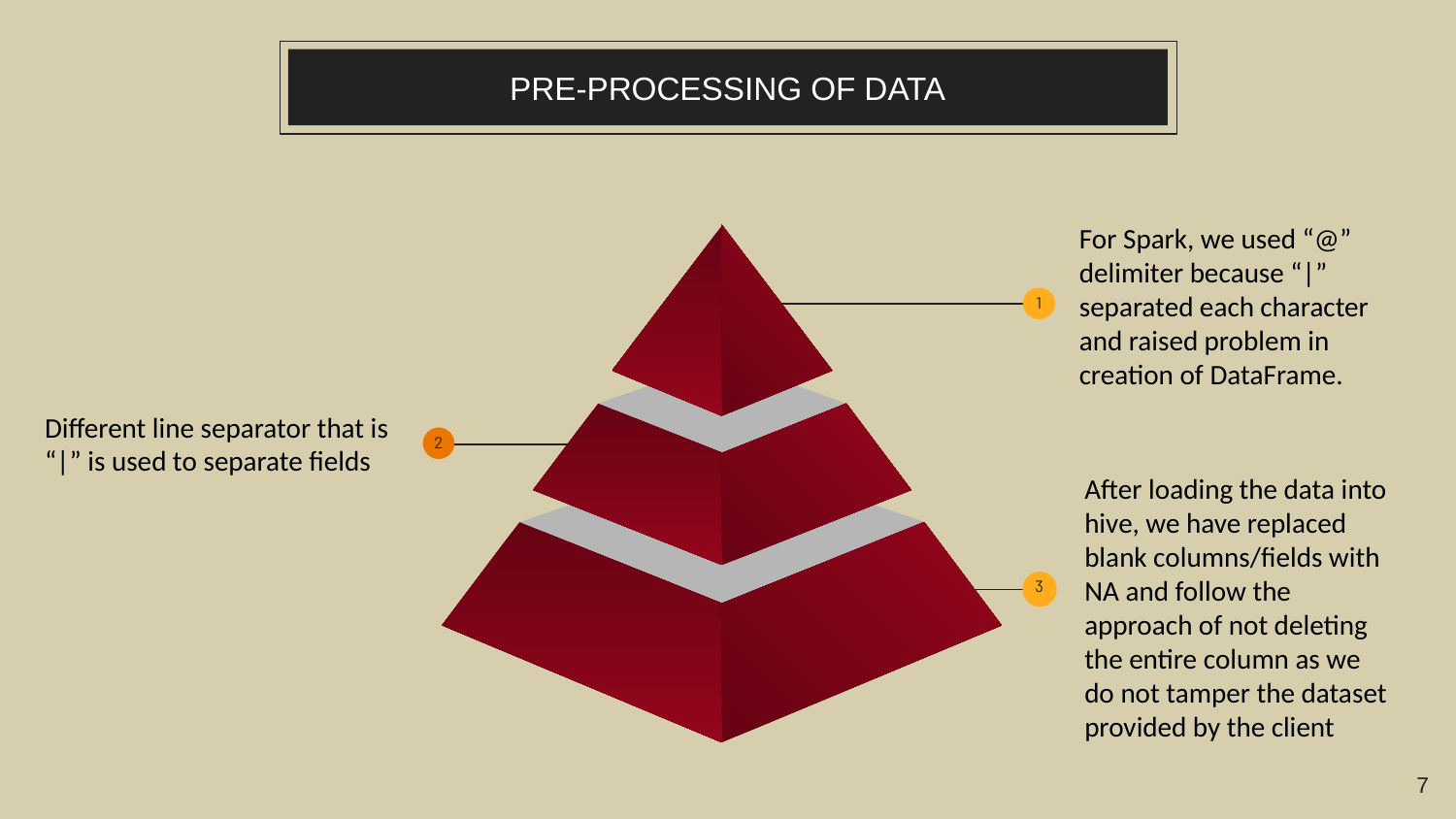

PRE-PROCESSING OF DATA
For Spark, we used “@” delimiter because “|” separated each character and raised problem in creation of DataFrame.
1

Different line separator that is “|” is used to separate fields
2

After loading the data into hive, we have replaced blank columns/fields with NA and follow the approach of not deleting the entire column as we do not tamper the dataset provided by the client
3

7